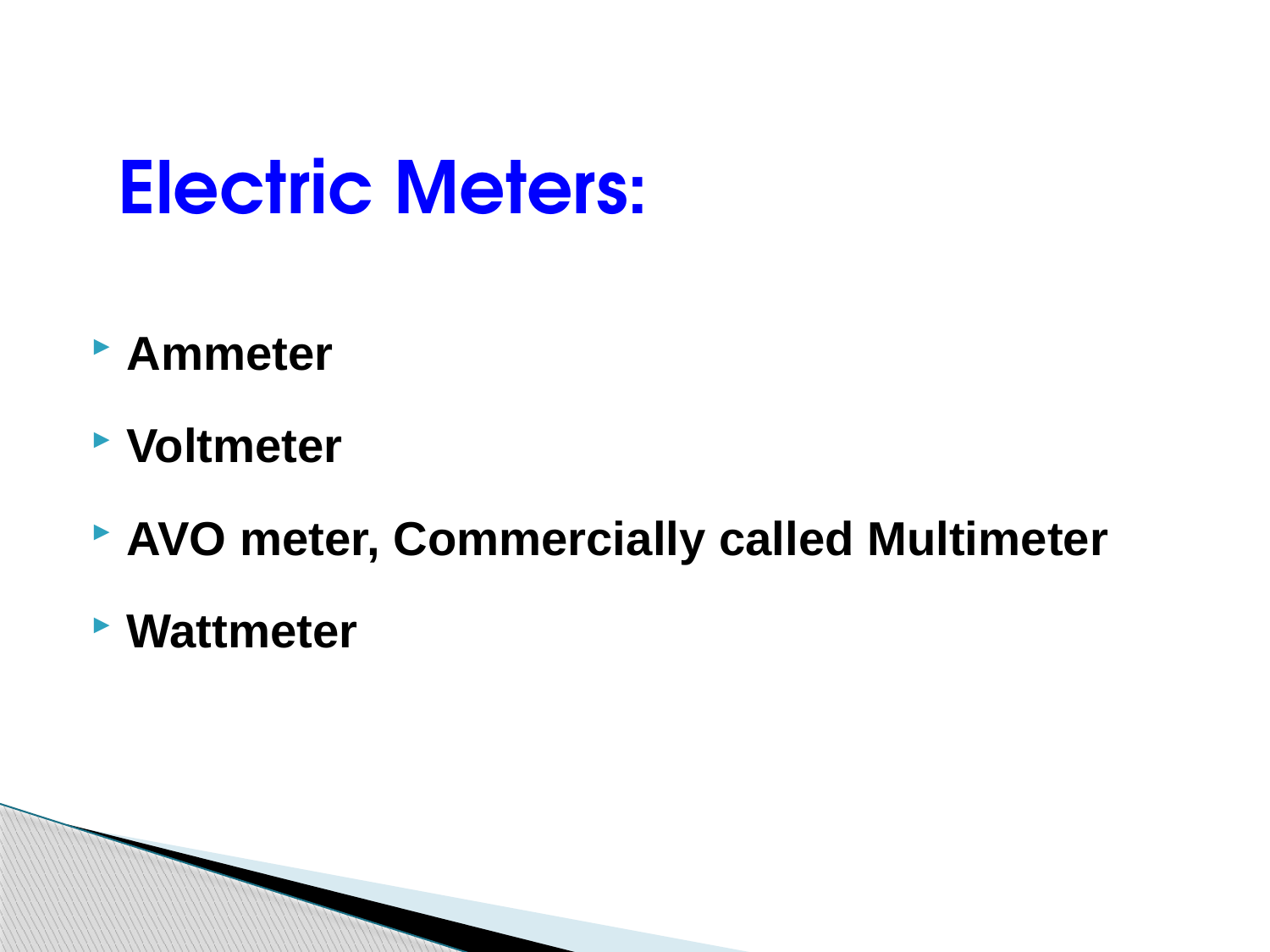

# Electric Meters:
Ammeter
Voltmeter
AVO meter, Commercially called Multimeter
Wattmeter